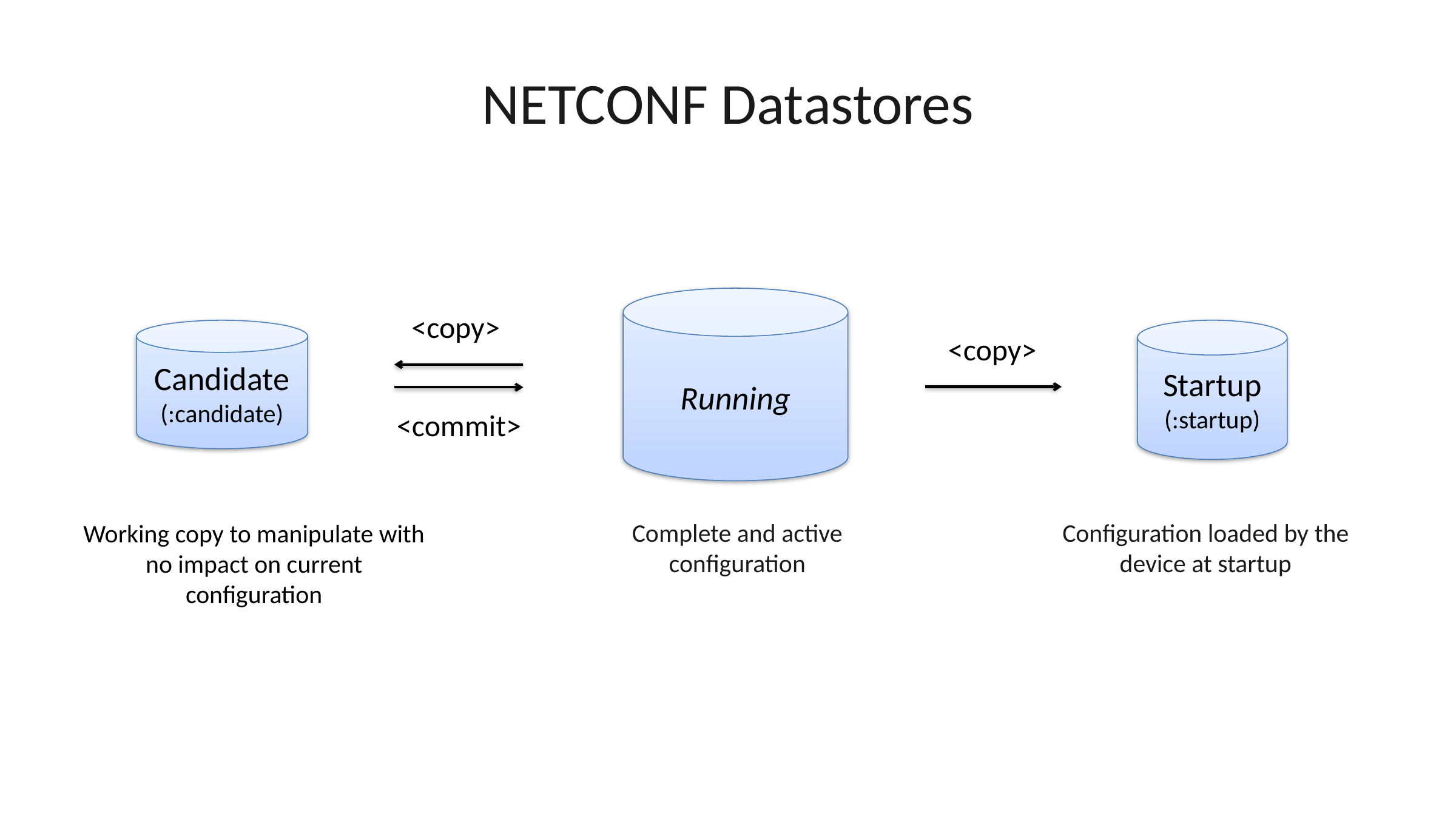

# NETCONF Datastores
Running
<copy>
Candidate
(:candidate)
Startup
(:startup)
<copy>
<commit>
Working copy to manipulate with no impact on current configuration
Complete and active configuration
Configuration loaded by the device at startup